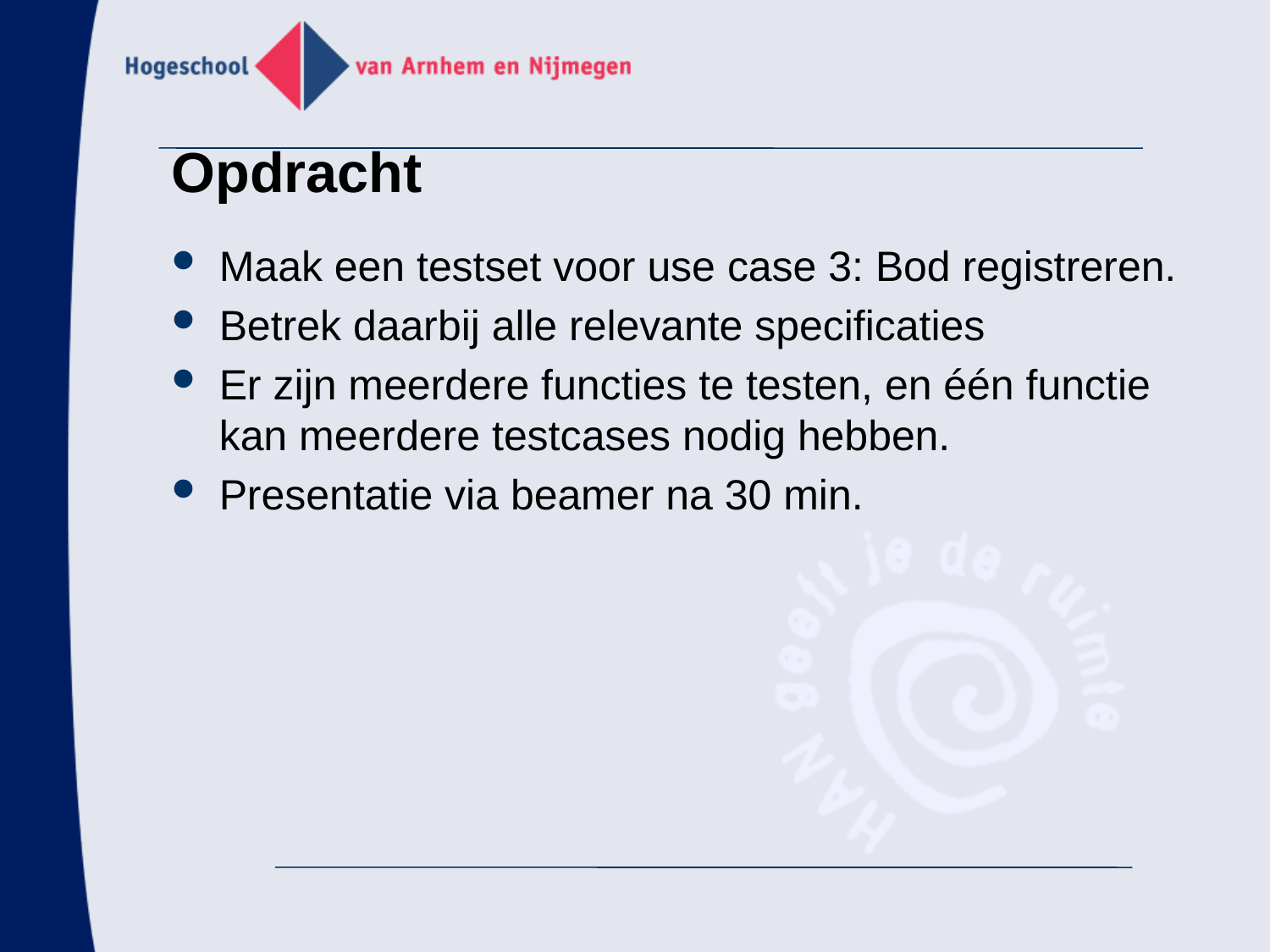

# Opdracht
Maak een testset voor use case 3: Bod registreren.
Betrek daarbij alle relevante specificaties
Er zijn meerdere functies te testen, en één functie kan meerdere testcases nodig hebben.
Presentatie via beamer na 30 min.